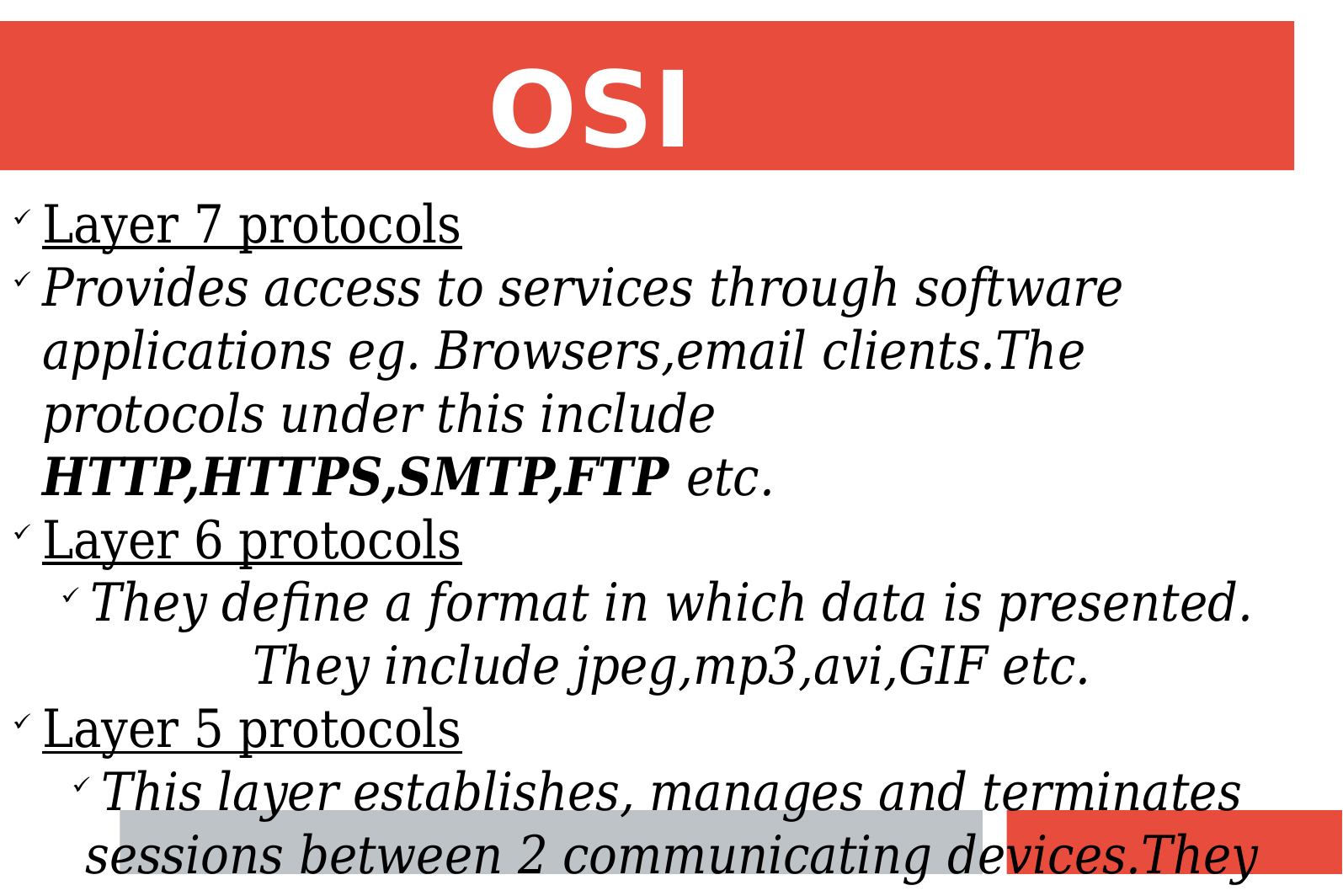

OSI
Layer 7 protocols
Provides access to services through software applications eg. Browsers,email clients.The protocols under this include HTTP,HTTPS,SMTP,FTP etc.
Layer 6 protocols
They define a format in which data is presented. They include jpeg,mp3,avi,GIF etc.
Layer 5 protocols
This layer establishes, manages and terminates sessions between 2 communicating devices.They include ZIP,SCP and NETBIOS